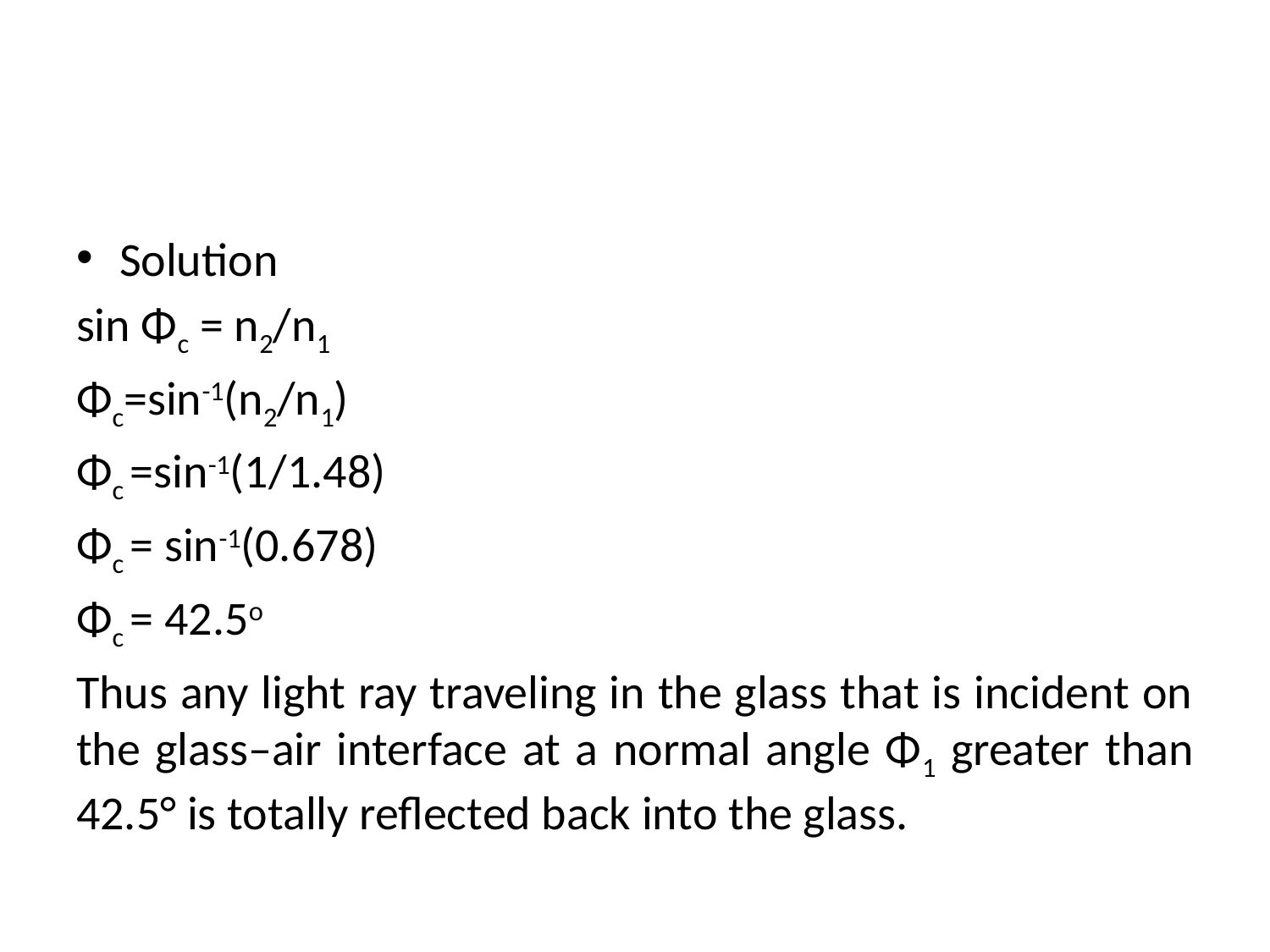

#
Solution
sin Φc = n2/n1
Φc=sin-1(n2/n1)
Φc =sin-1(1/1.48)
Φc = sin-1(0.678)
Φc = 42.5o
Thus any light ray traveling in the glass that is incident on the glass–air interface at a normal angle Φ1 greater than 42.5° is totally reflected back into the glass.